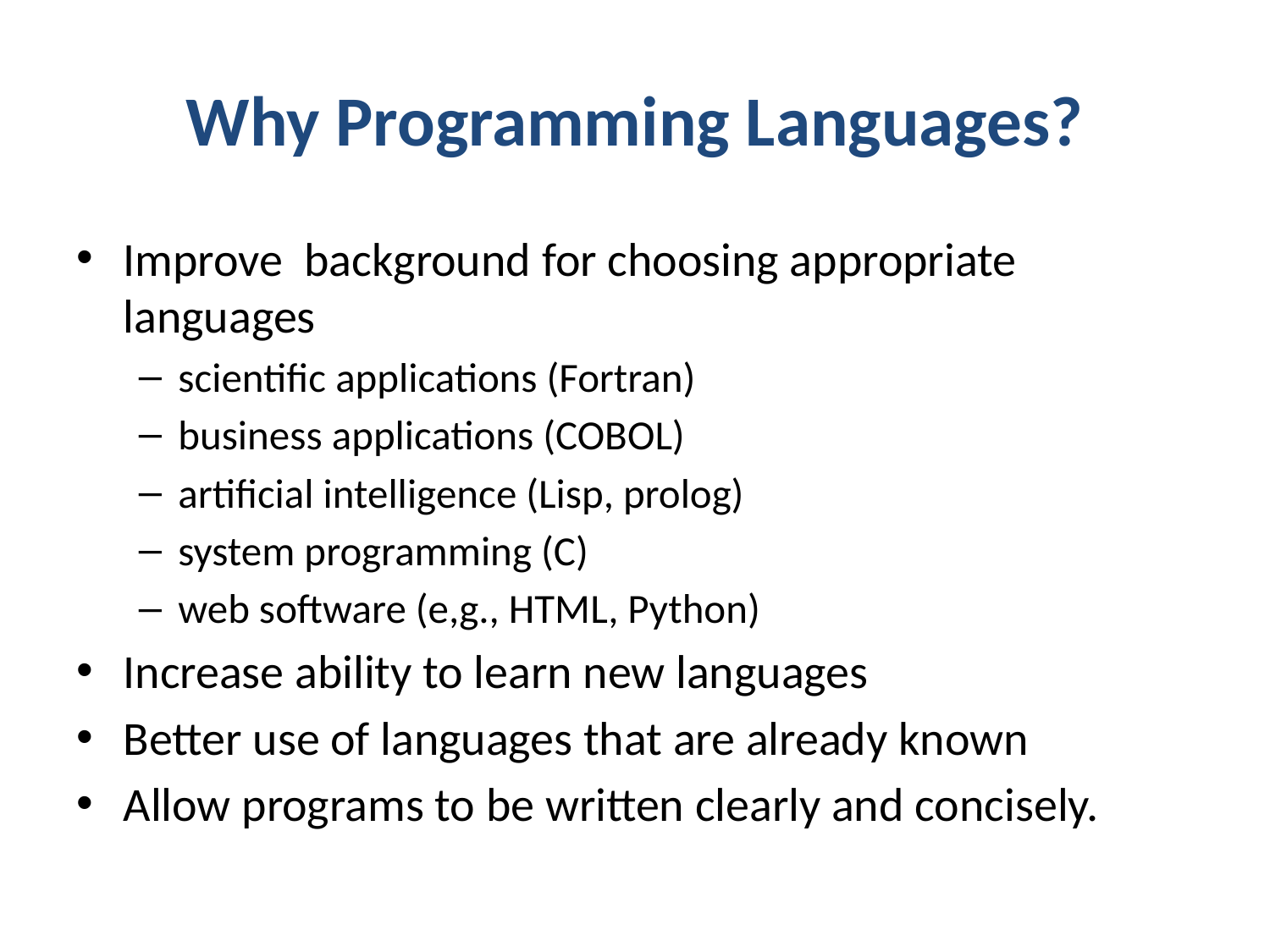

# Why Programming Languages?
Improve  background for choosing appropriate languages
scientific applications (Fortran)
business applications (COBOL)
artificial intelligence (Lisp, prolog)
system programming (C)
web software (e,g., HTML, Python)
Increase ability to learn new languages
Better use of languages that are already known
Allow programs to be written clearly and concisely.